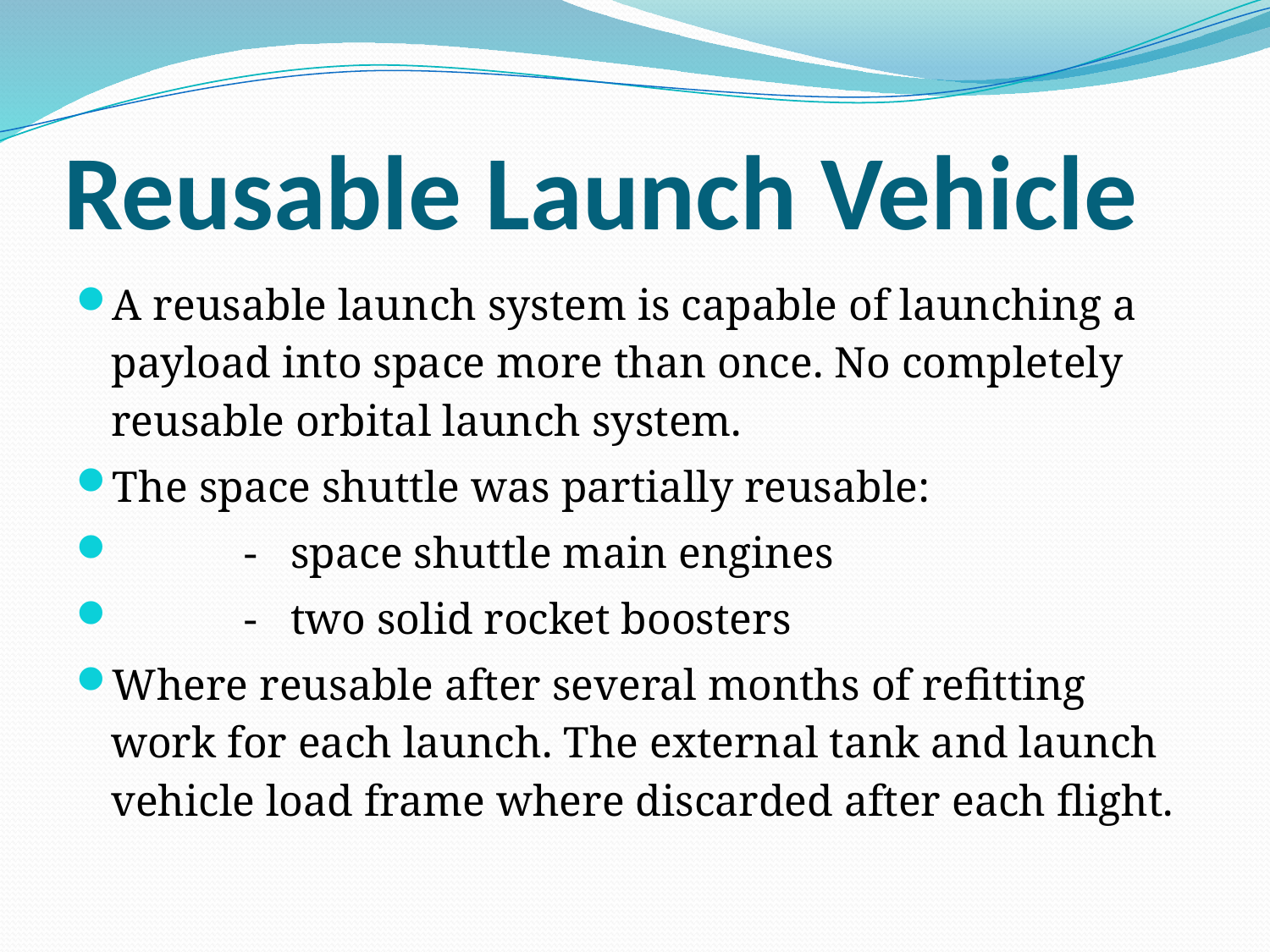

# Reusable Launch Vehicle
A reusable launch system is capable of launching a payload into space more than once. No completely reusable orbital launch system.
The space shuttle was partially reusable:
            -   space shuttle main engines
            -   two solid rocket boosters
Where reusable after several months of refitting work for each launch. The external tank and launch vehicle load frame where discarded after each flight.